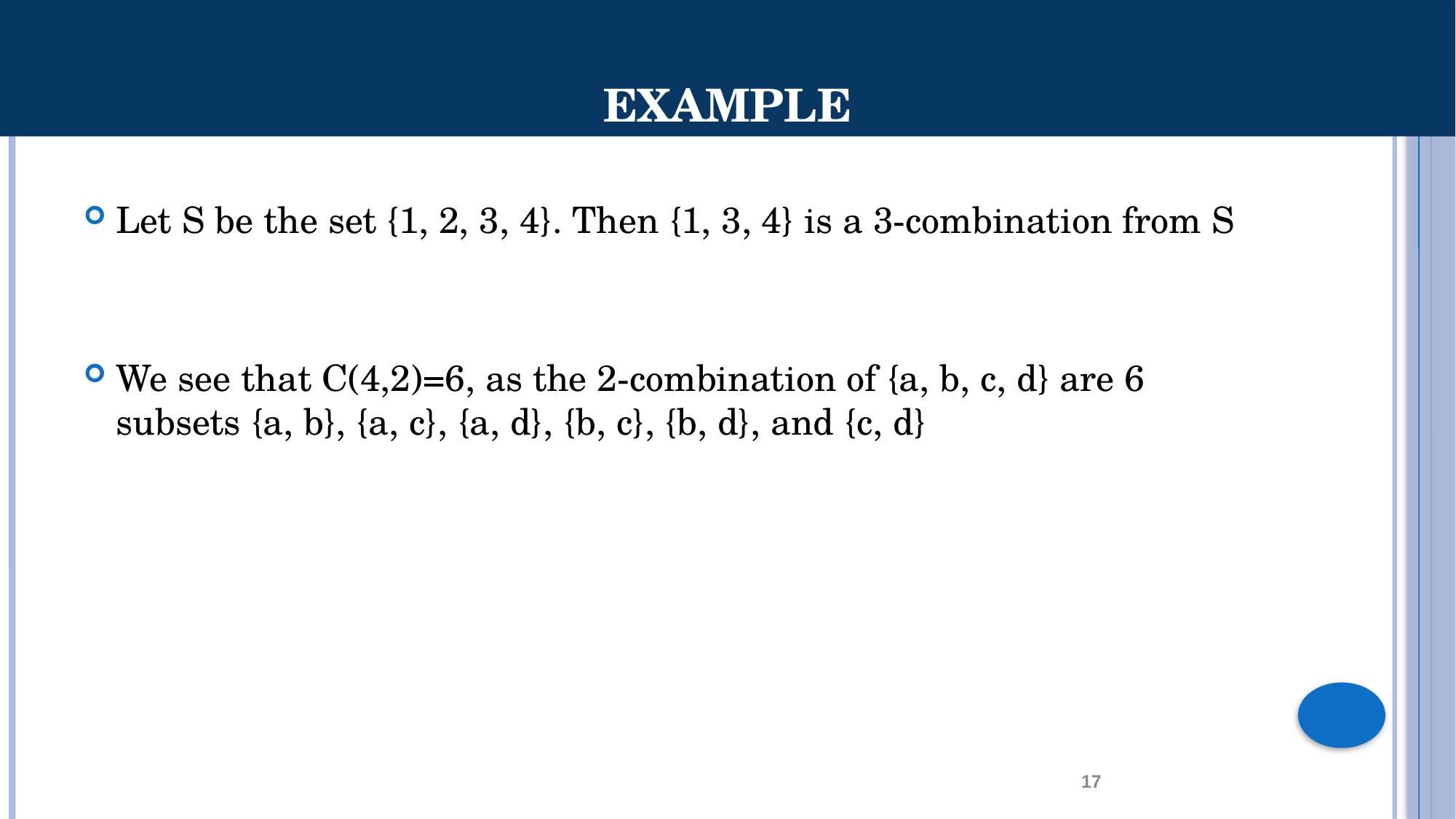

Example
Let S be the set {1, 2, 3, 4}. Then {1, 3, 4} is a 3-combination from S

We see that C(4,2)=6, as the 2-combination of {a, b, c, d} are 6 subsets {a, b}, {a, c}, {a, d}, {b, c}, {b, d}, and {c, d}
17